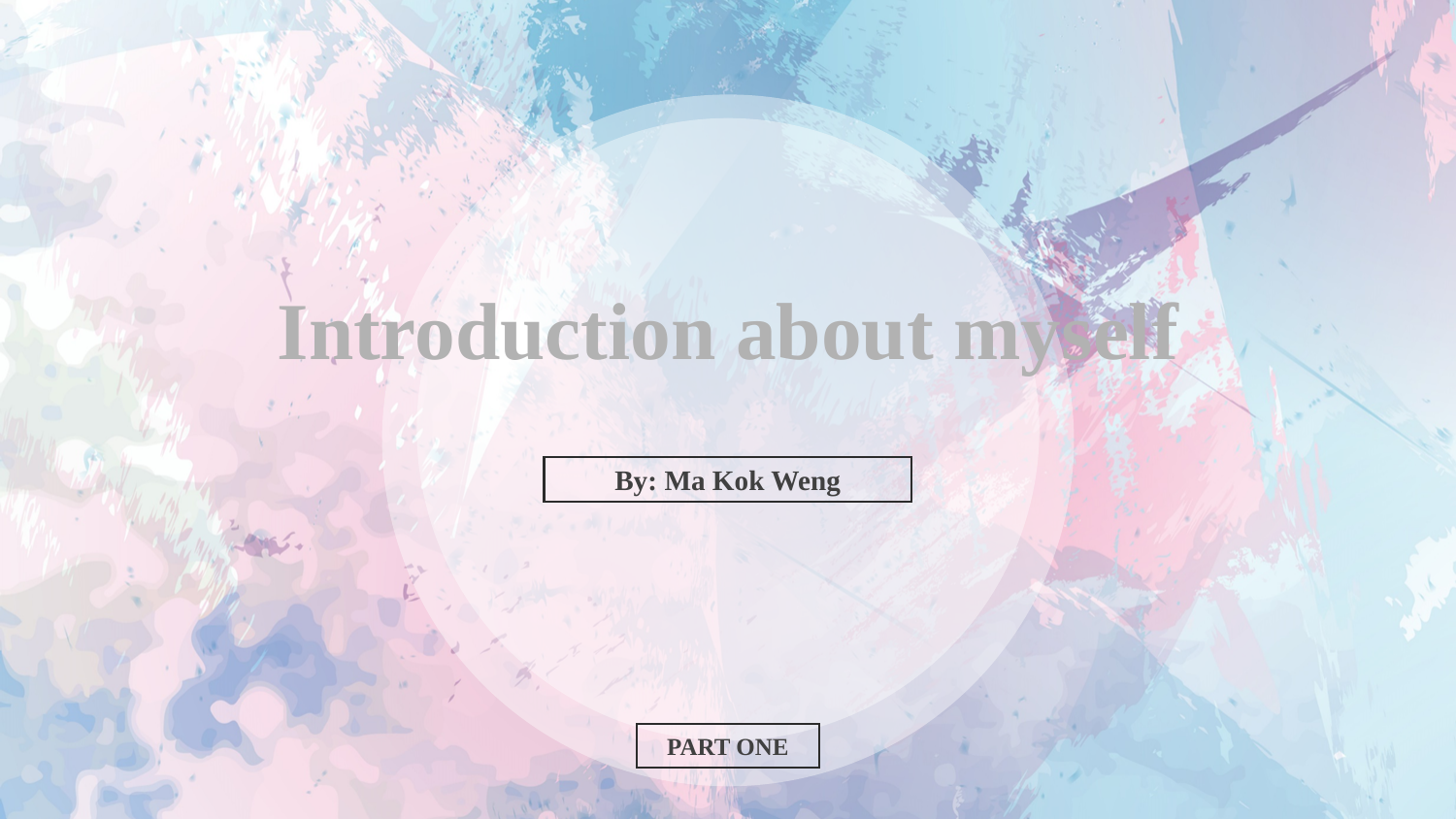

Introduction about myself
By: Ma Kok Weng
PART ONE